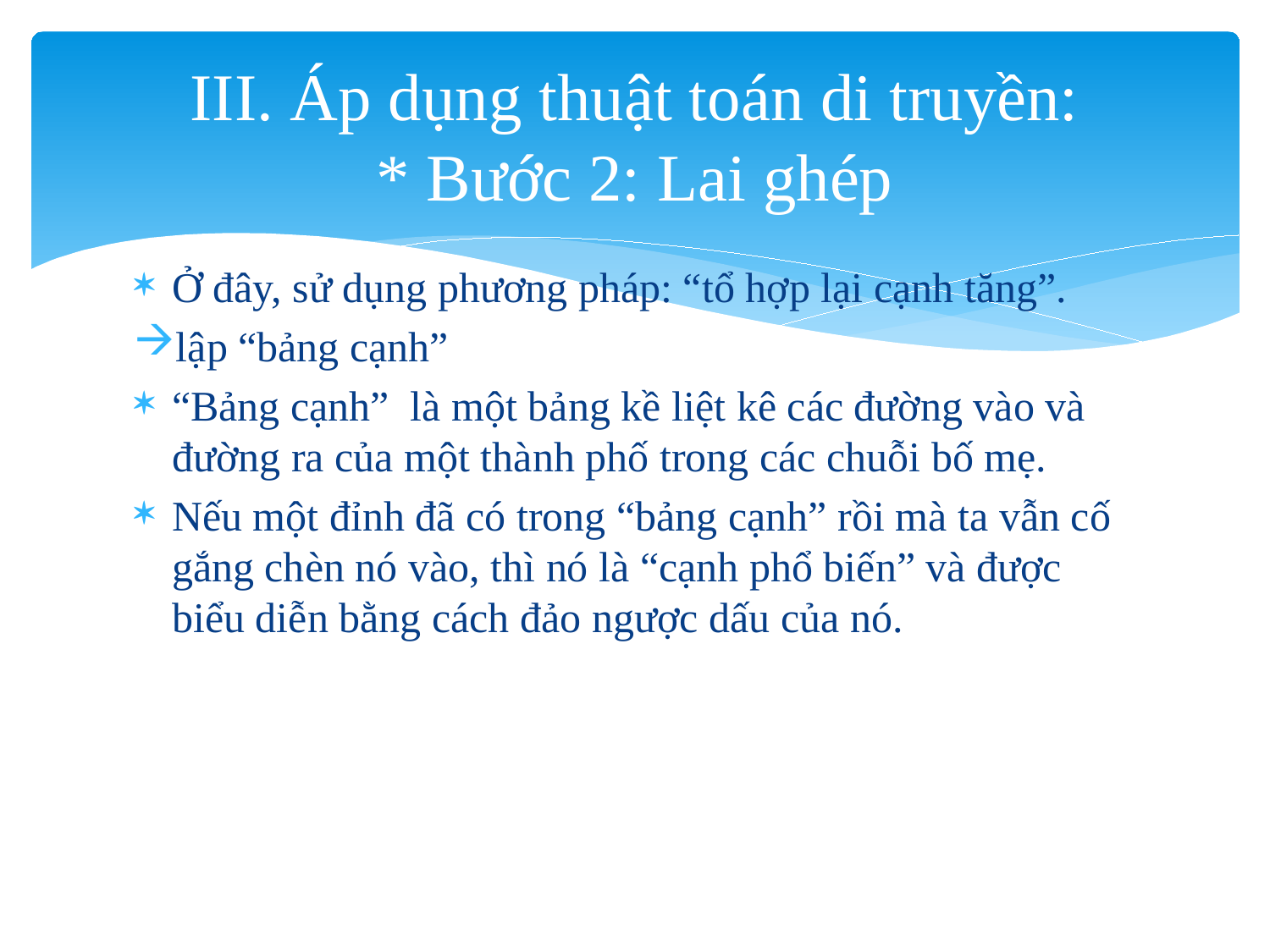

# III. Áp dụng thuật toán di truyền: * Bước 2: Lai ghép
Ở đây, sử dụng phương pháp: “tổ hợp lại cạnh tăng”.
lập “bảng cạnh”
“Bảng cạnh”  là một bảng kề liệt kê các đường vào và đường ra của một thành phố trong các chuỗi bố mẹ.
Nếu một đỉnh đã có trong “bảng cạnh” rồi mà ta vẫn cố gắng chèn nó vào, thì nó là “cạnh phổ biến” và được biểu diễn bằng cách đảo ngược dấu của nó.